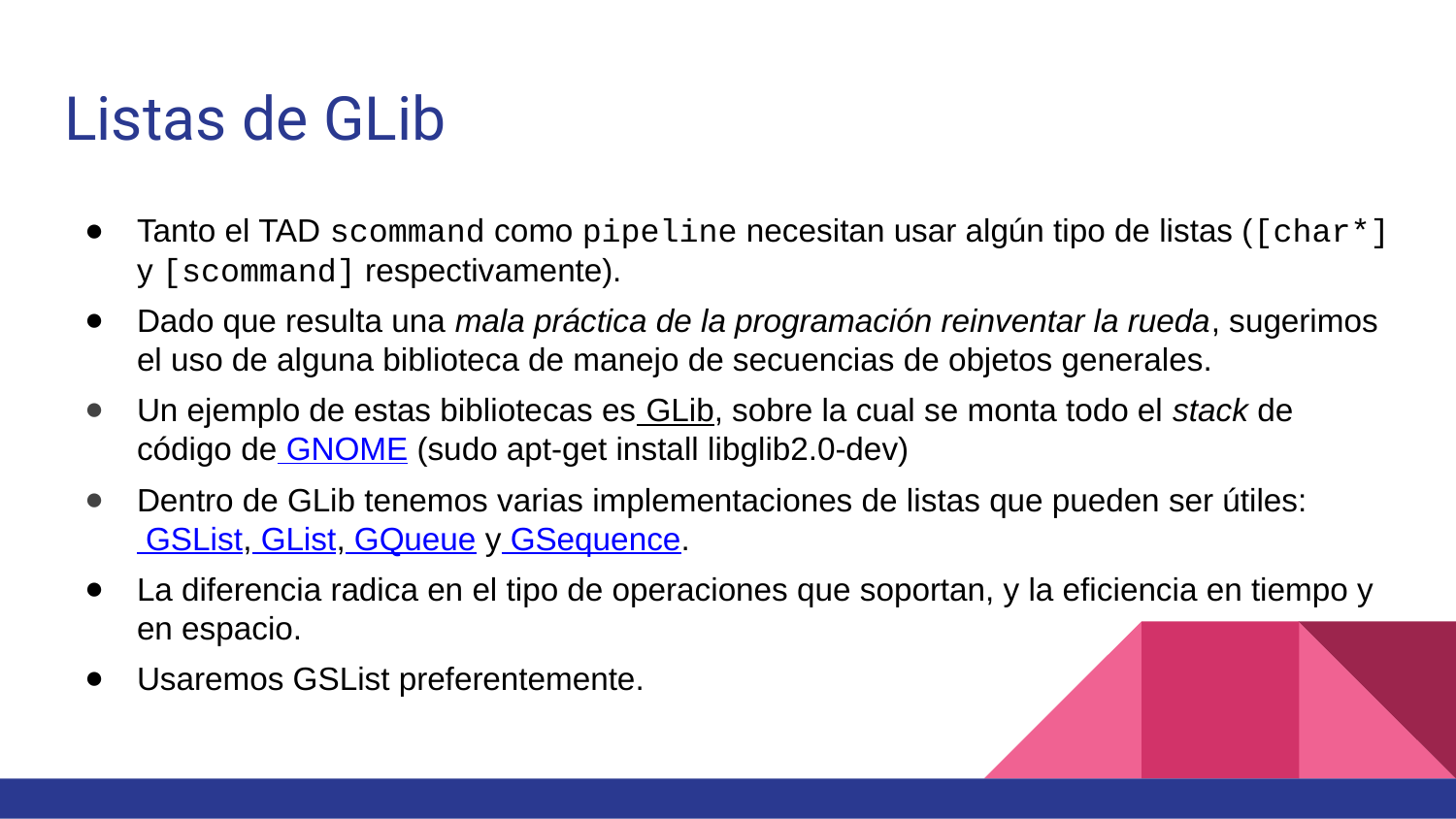

Listas de GLib
Tanto el TAD scommand como pipeline necesitan usar algún tipo de listas ([char*] y [scommand] respectivamente).
Dado que resulta una mala práctica de la programación reinventar la rueda, sugerimos el uso de alguna biblioteca de manejo de secuencias de objetos generales.
Un ejemplo de estas bibliotecas es GLib, sobre la cual se monta todo el stack de código de GNOME (sudo apt-get install libglib2.0-dev)
Dentro de GLib tenemos varias implementaciones de listas que pueden ser útiles: GSList, GList, GQueue y GSequence.
La diferencia radica en el tipo de operaciones que soportan, y la eficiencia en tiempo y en espacio.
Usaremos GSList preferentemente.